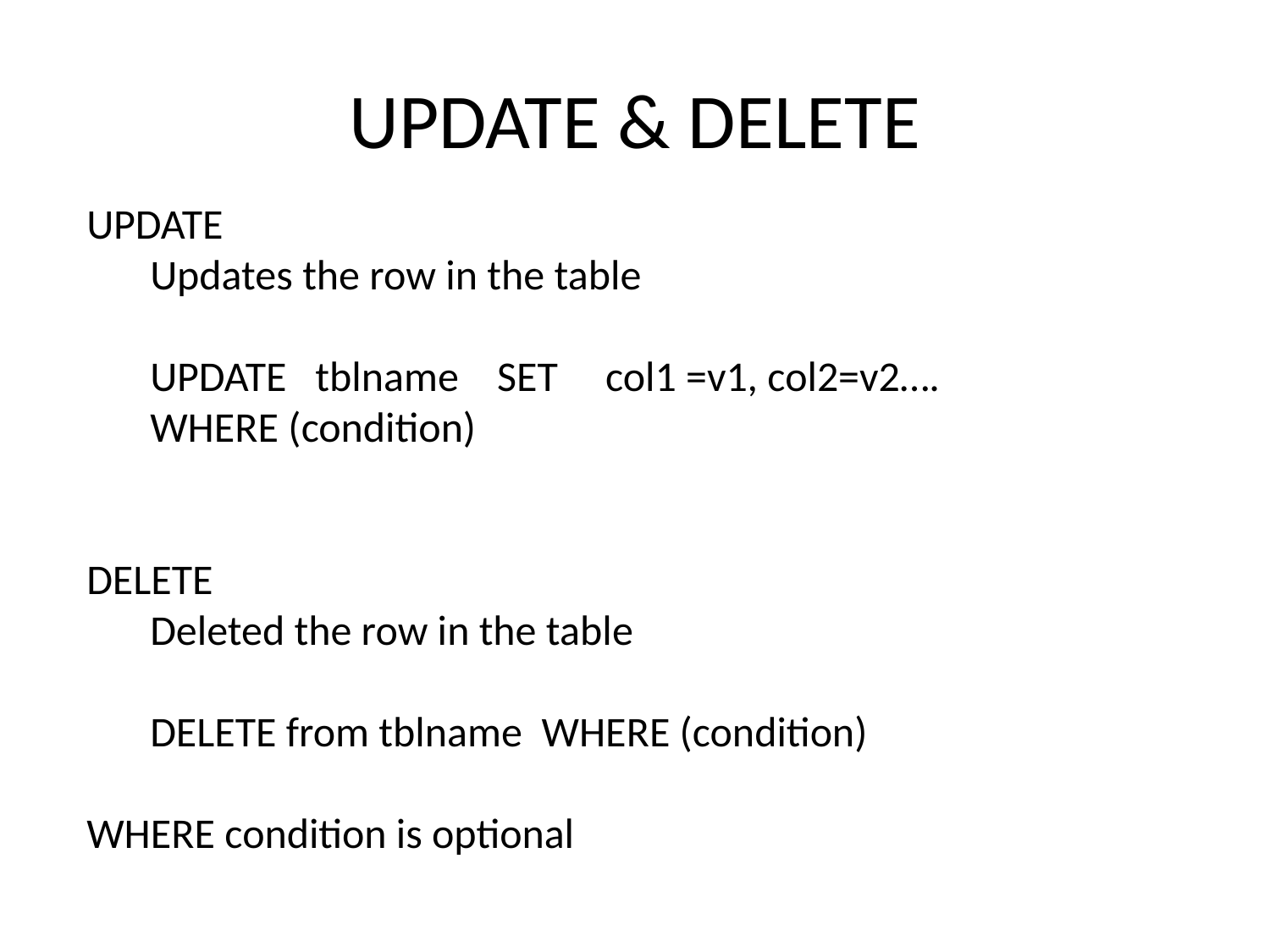

# UPDATE & DELETE
UPDATE
Updates the row in the table

UPDATE   tblname    SET     col1 =v1, col2=v2….
WHERE (condition)

DELETE
Deleted the row in the table

DELETE from tblname  WHERE (condition)

WHERE condition is optional